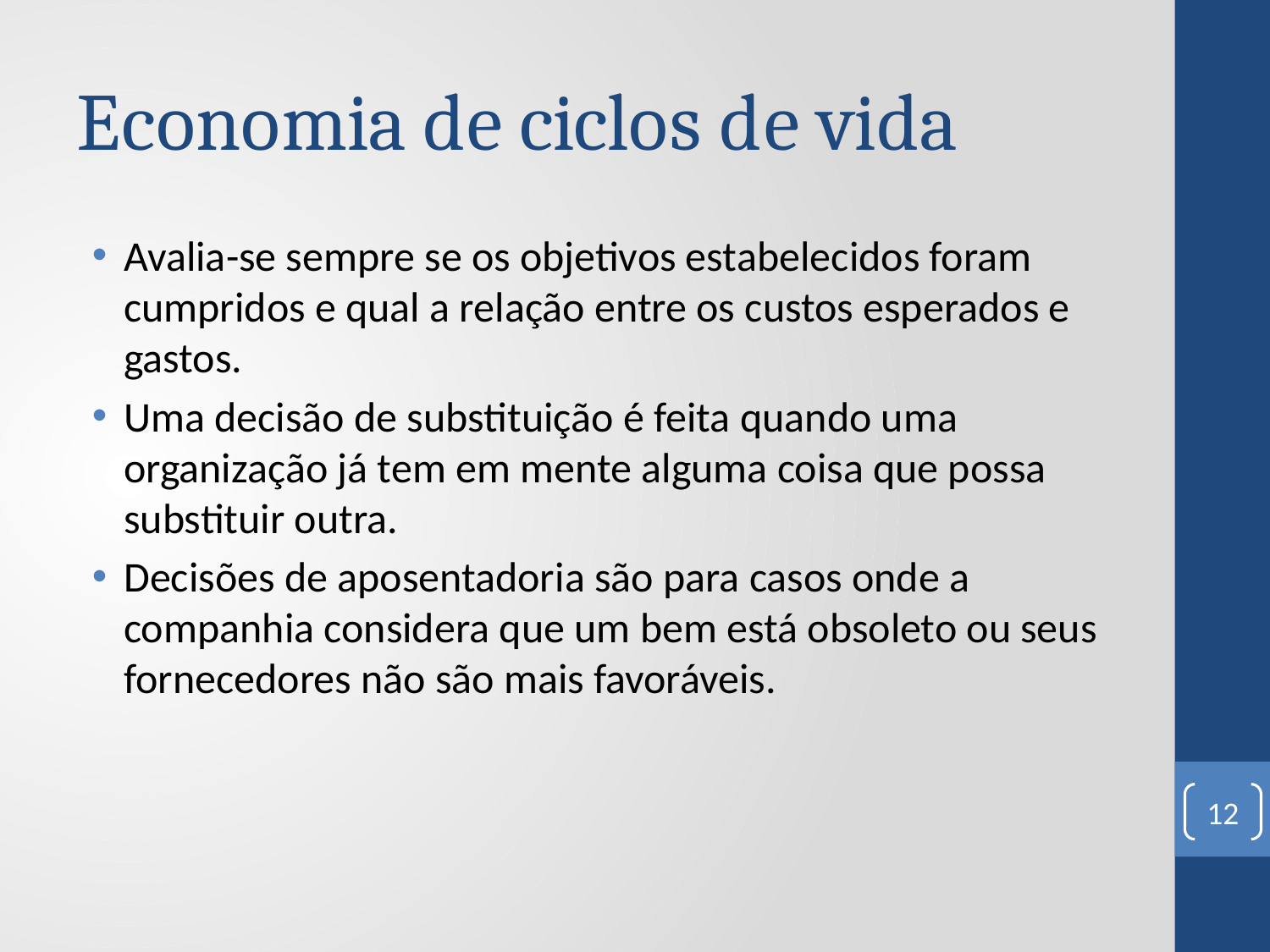

# Economia de ciclos de vida
Avalia-se sempre se os objetivos estabelecidos foram cumpridos e qual a relação entre os custos esperados e gastos.
Uma decisão de substituição é feita quando uma organização já tem em mente alguma coisa que possa substituir outra.
Decisões de aposentadoria são para casos onde a companhia considera que um bem está obsoleto ou seus fornecedores não são mais favoráveis.
12